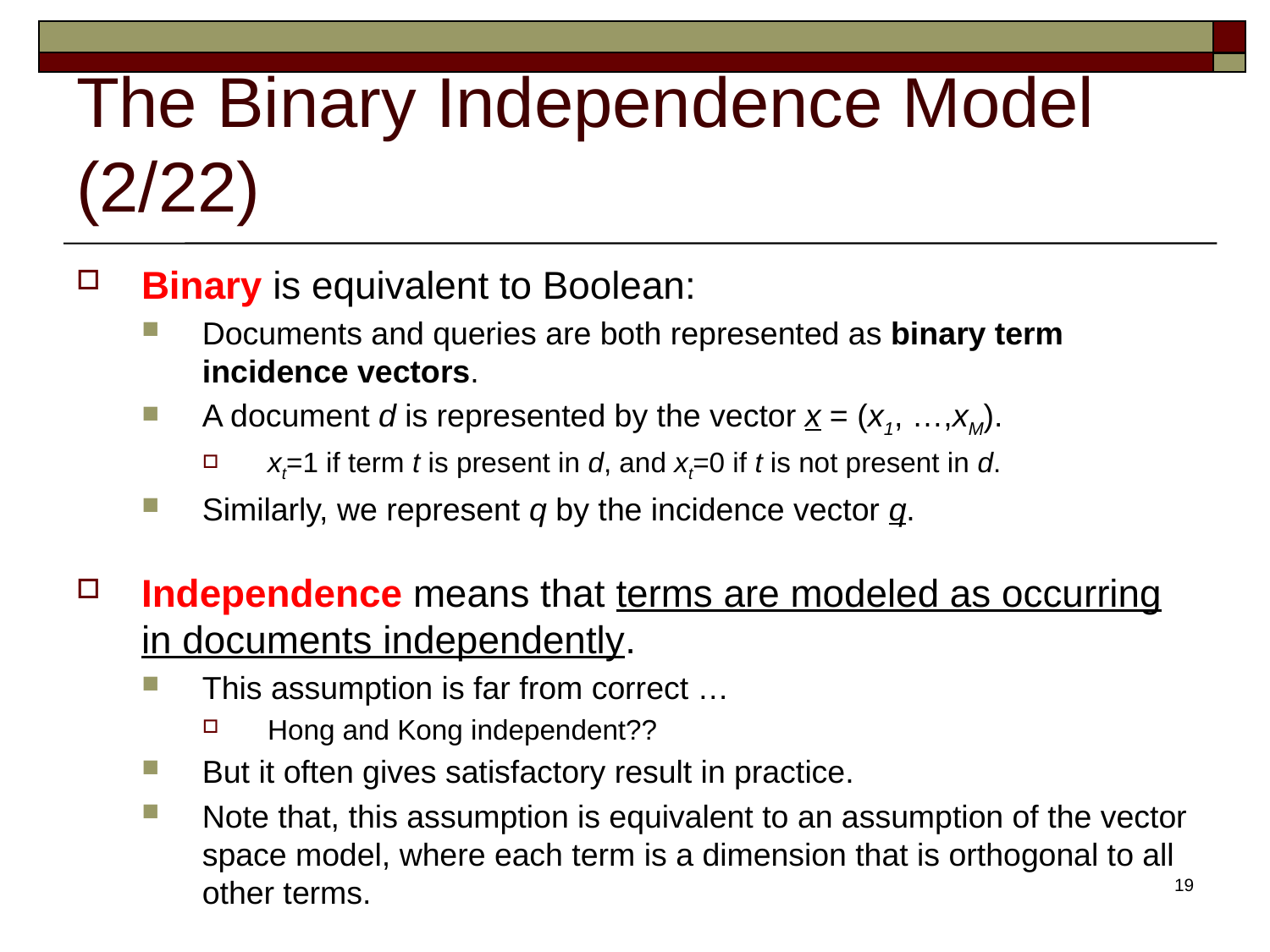

# The Binary Independence Model (2/22)
Binary is equivalent to Boolean:
Documents and queries are both represented as binary term incidence vectors.
A document d is represented by the vector x = (x1, …,xM).
xt=1 if term t is present in d, and xt=0 if t is not present in d.
Similarly, we represent q by the incidence vector q.

Independence means that terms are modeled as occurring in documents independently.
This assumption is far from correct …
Hong and Kong independent??
But it often gives satisfactory result in practice.
Note that, this assumption is equivalent to an assumption of the vector space model, where each term is a dimension that is orthogonal to all other terms.
19